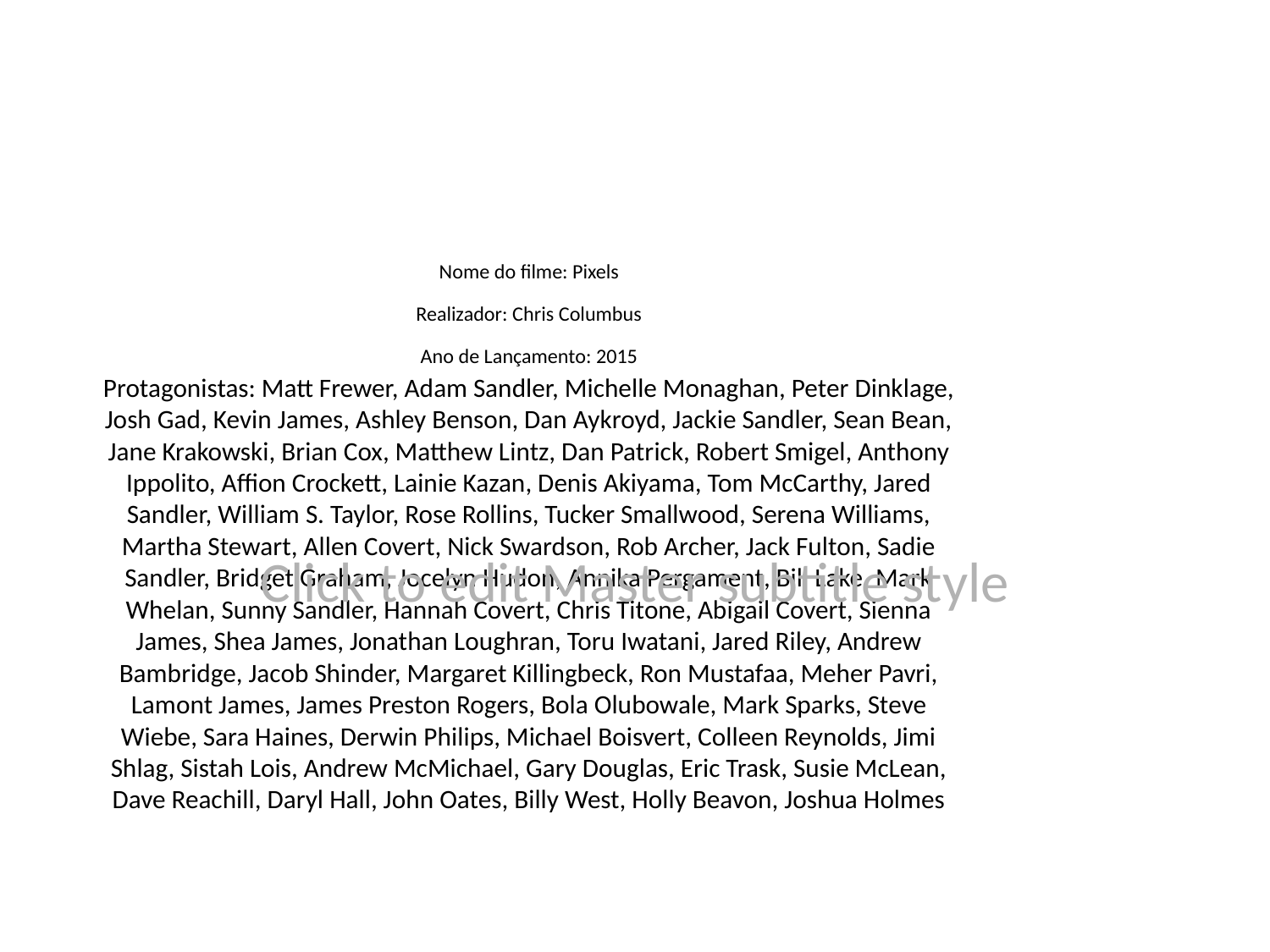

# Nome do filme: Pixels
Realizador: Chris Columbus
Ano de Lançamento: 2015
Protagonistas: Matt Frewer, Adam Sandler, Michelle Monaghan, Peter Dinklage, Josh Gad, Kevin James, Ashley Benson, Dan Aykroyd, Jackie Sandler, Sean Bean, Jane Krakowski, Brian Cox, Matthew Lintz, Dan Patrick, Robert Smigel, Anthony Ippolito, Affion Crockett, Lainie Kazan, Denis Akiyama, Tom McCarthy, Jared Sandler, William S. Taylor, Rose Rollins, Tucker Smallwood, Serena Williams, Martha Stewart, Allen Covert, Nick Swardson, Rob Archer, Jack Fulton, Sadie Sandler, Bridget Graham, Jocelyn Hudon, Annika Pergament, Bill Lake, Mark Whelan, Sunny Sandler, Hannah Covert, Chris Titone, Abigail Covert, Sienna James, Shea James, Jonathan Loughran, Toru Iwatani, Jared Riley, Andrew Bambridge, Jacob Shinder, Margaret Killingbeck, Ron Mustafaa, Meher Pavri, Lamont James, James Preston Rogers, Bola Olubowale, Mark Sparks, Steve Wiebe, Sara Haines, Derwin Philips, Michael Boisvert, Colleen Reynolds, Jimi Shlag, Sistah Lois, Andrew McMichael, Gary Douglas, Eric Trask, Susie McLean, Dave Reachill, Daryl Hall, John Oates, Billy West, Holly Beavon, Joshua Holmes
Click to edit Master subtitle style